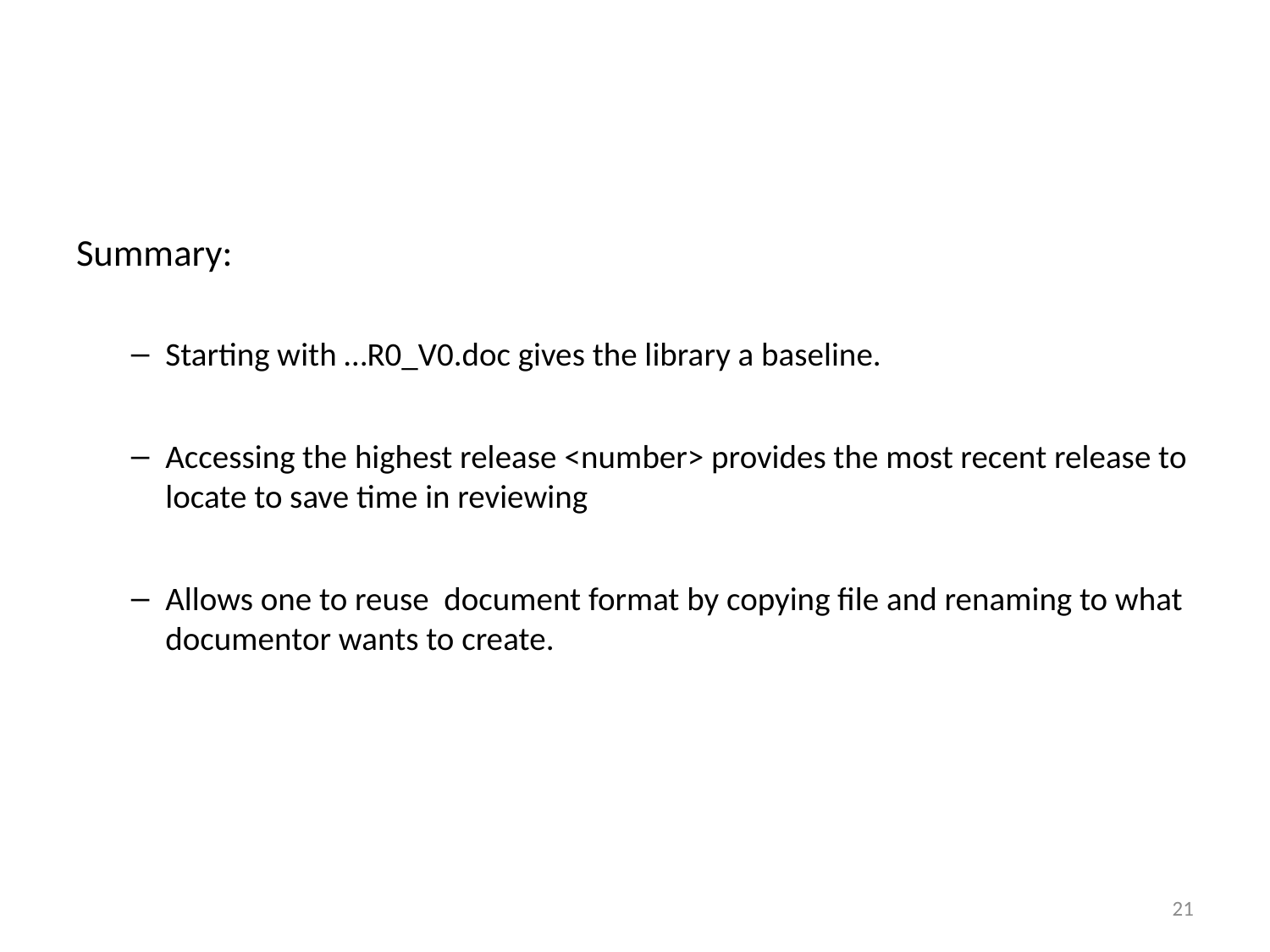

#
Summary:

Starting with …R0_V0.doc gives the library a baseline.

Accessing the highest release <number> provides the most recent release to locate to save time in reviewing

Allows one to reuse  document format by copying file and renaming to what documentor wants to create.

21